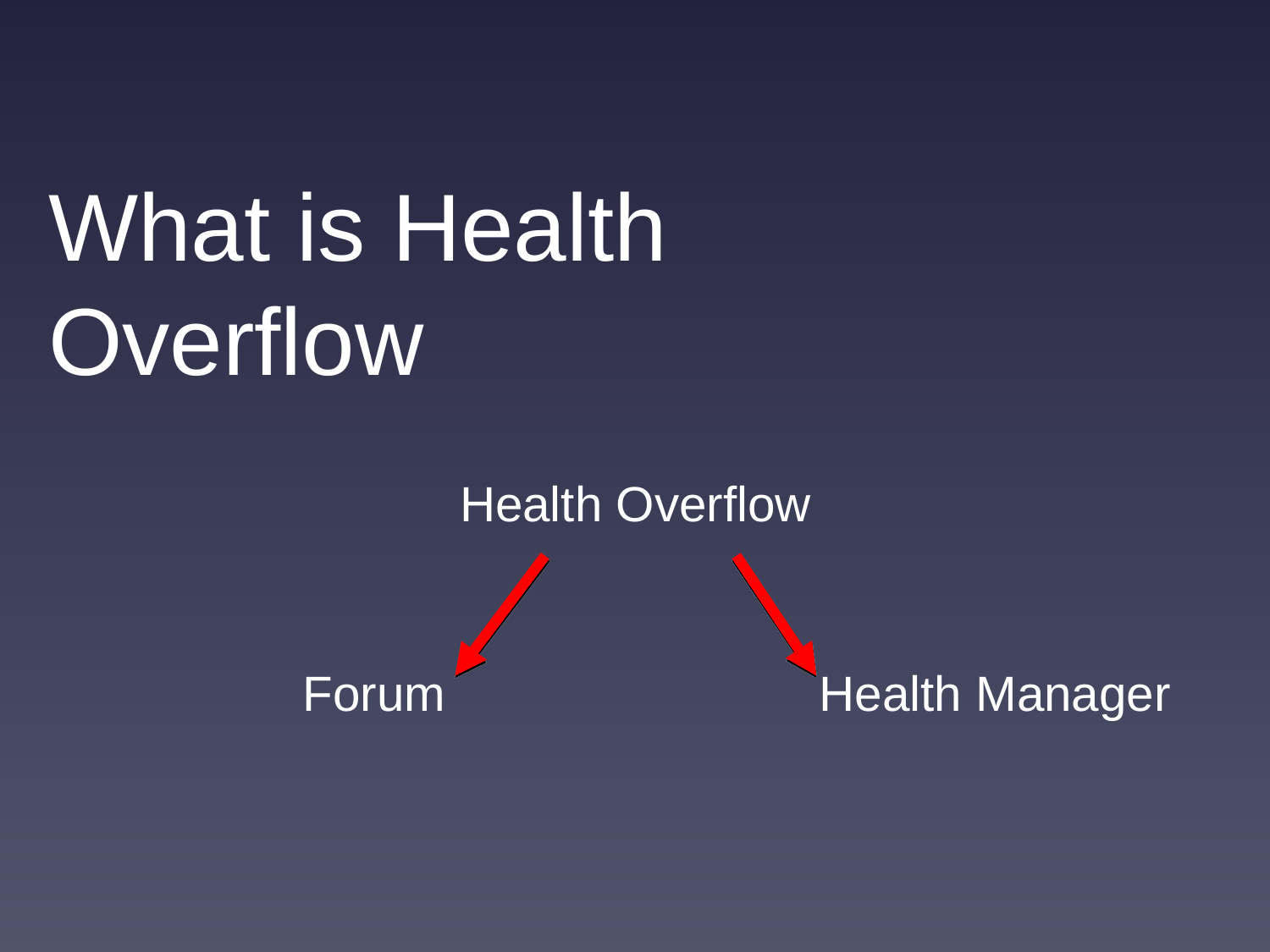

What is Health Overflow
Health Overflow
Forum
Health Manager